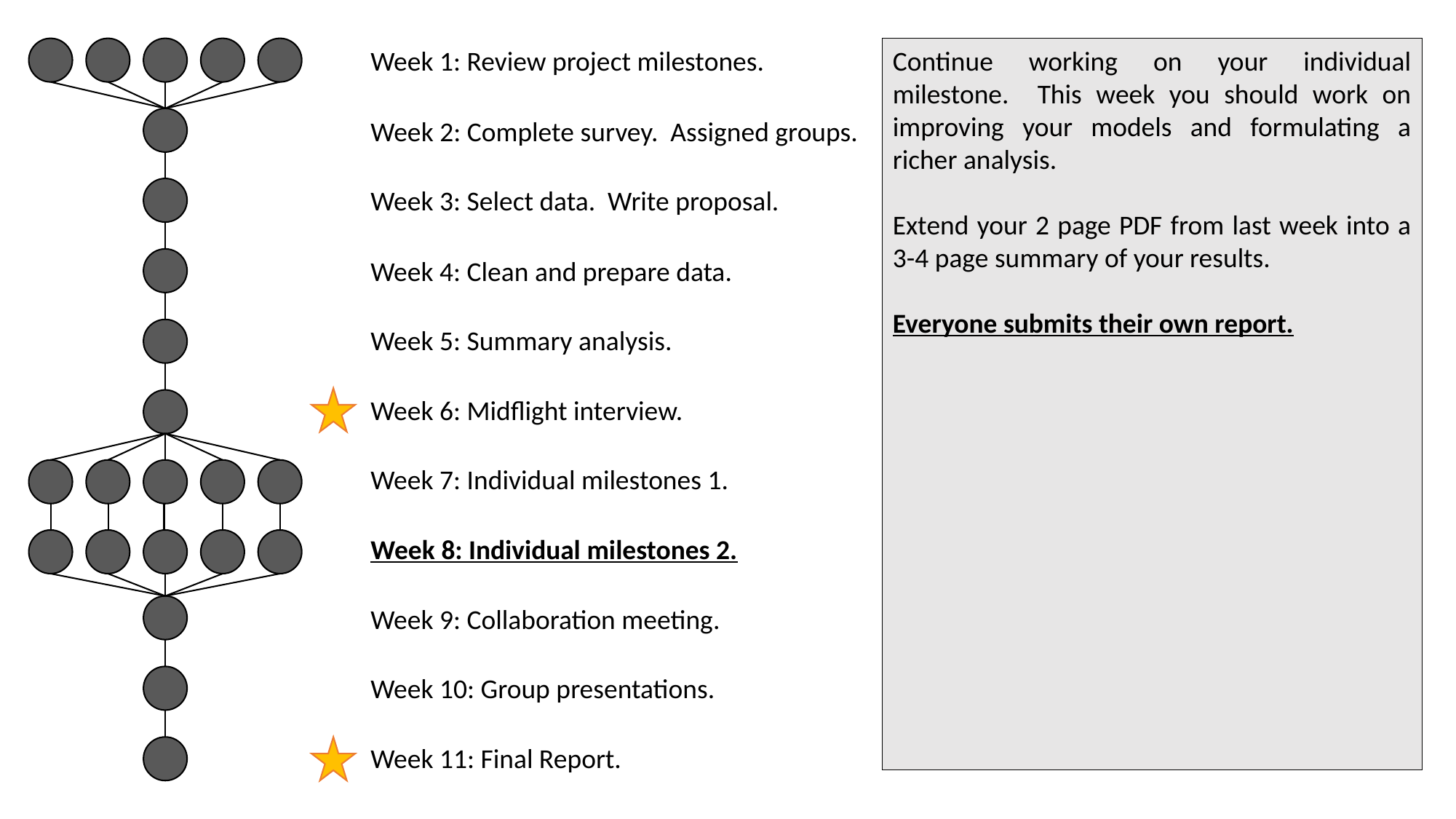

Week 1: Review project milestones.
Continue working on your individual milestone.  This week you should work on improving your models and formulating a richer analysis.

Extend your 2 page PDF from last week into a 3-4 page summary of your results.

Everyone submits their own report.

Week 2: Complete survey.  Assigned groups.
Week 3: Select data.  Write proposal.

Week 4: Clean and prepare data.

Week 5: Summary analysis.

Week 6: Midflight interview.

Week 7: Individual milestones 1.

Week 8: Individual milestones 2.

Week 9: Collaboration meeting.
Week 10: Group presentations.

Week 11: Final Report.